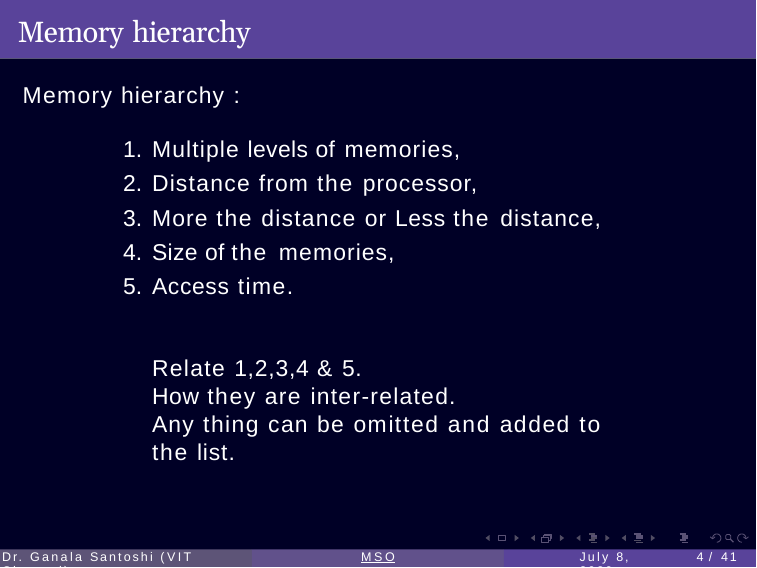

# Memory hierarchy
Memory hierarchy :

Multiple levels of memories,
Distance from the processor,
More the distance or Less the distance,
Size of the memories,
Access time.

Relate 1,2,3,4 & 5.
How they are inter-related.
Any thing can be omitted and added to the list.

Dr. Ganala Santoshi (VIT Chennai)
MSO
July 8, 2020
4 / 41